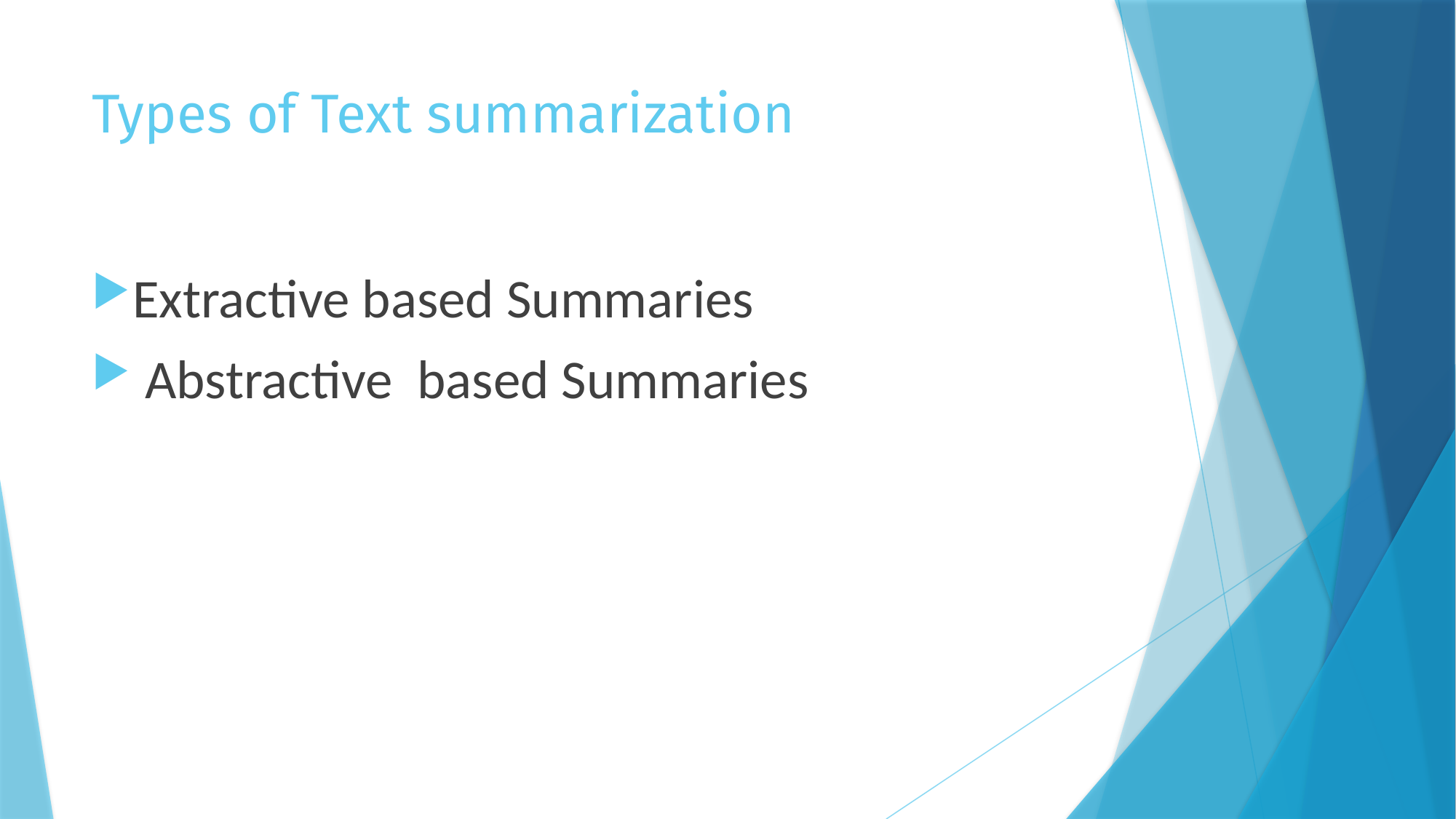

# Types of Text summarization
Extractive based Summaries
 Abstractive  based Summaries